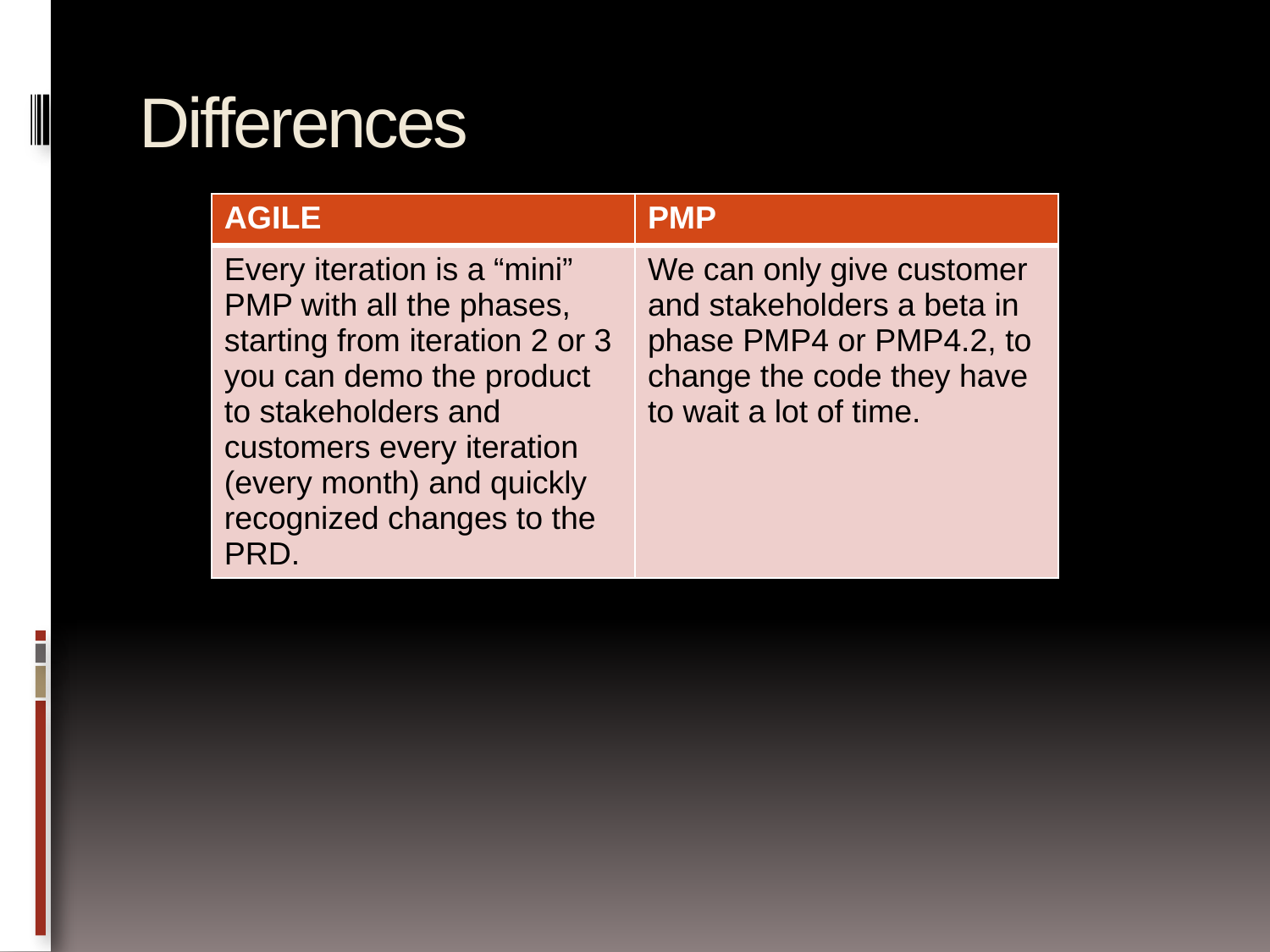

# Differences
| AGILE | PMP |
| --- | --- |
| Every iteration is a “mini” PMP with all the phases, starting from iteration 2 or 3 you can demo the product to stakeholders and customers every iteration (every month) and quickly recognized changes to the PRD. | We can only give customer and stakeholders a beta in phase PMP4 or PMP4.2, to change the code they have to wait a lot of time. |